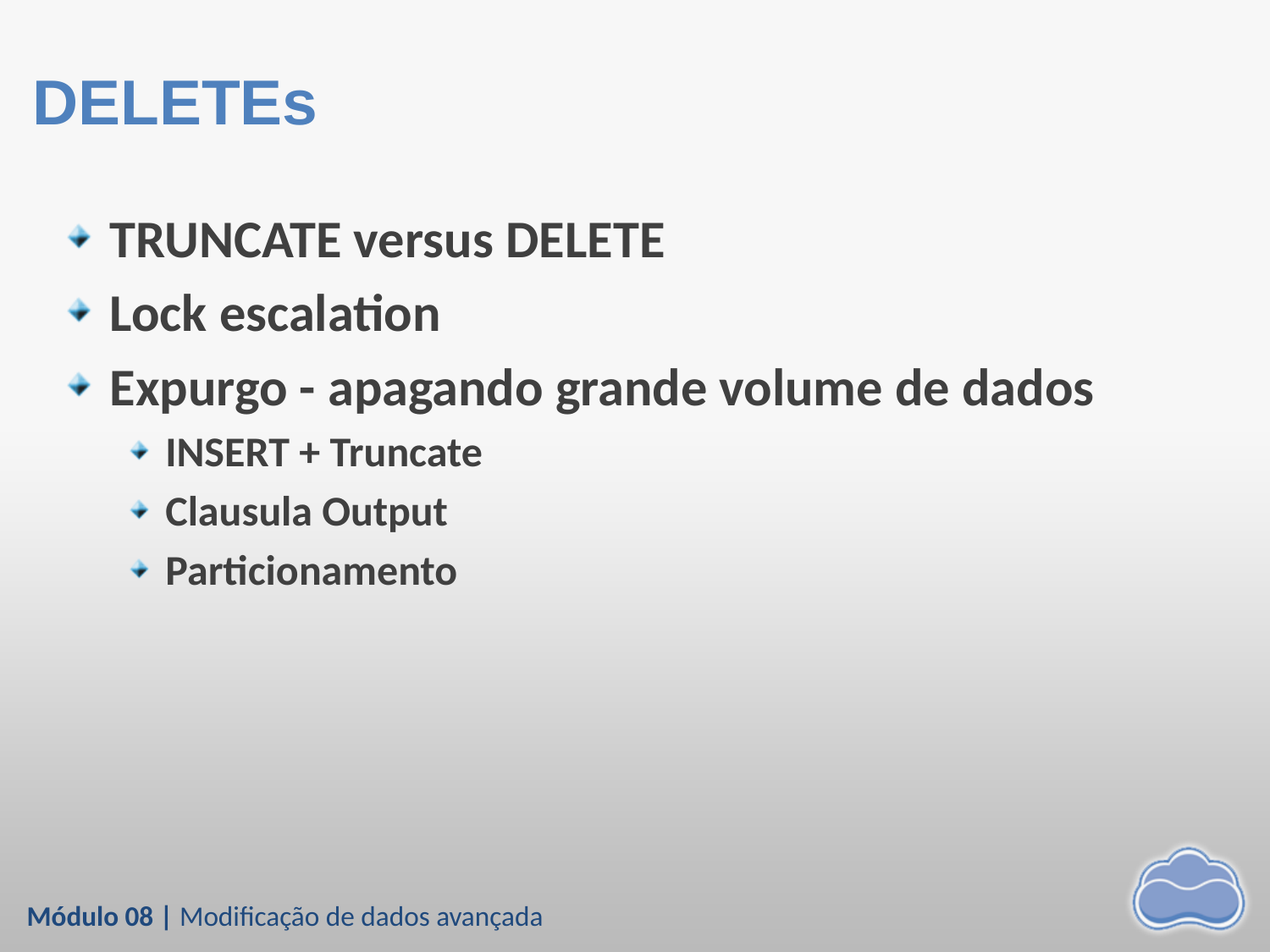

# DELETEs
TRUNCATE versus DELETE
Lock escalation
Expurgo - apagando grande volume de dados
INSERT + Truncate
Clausula Output
Particionamento